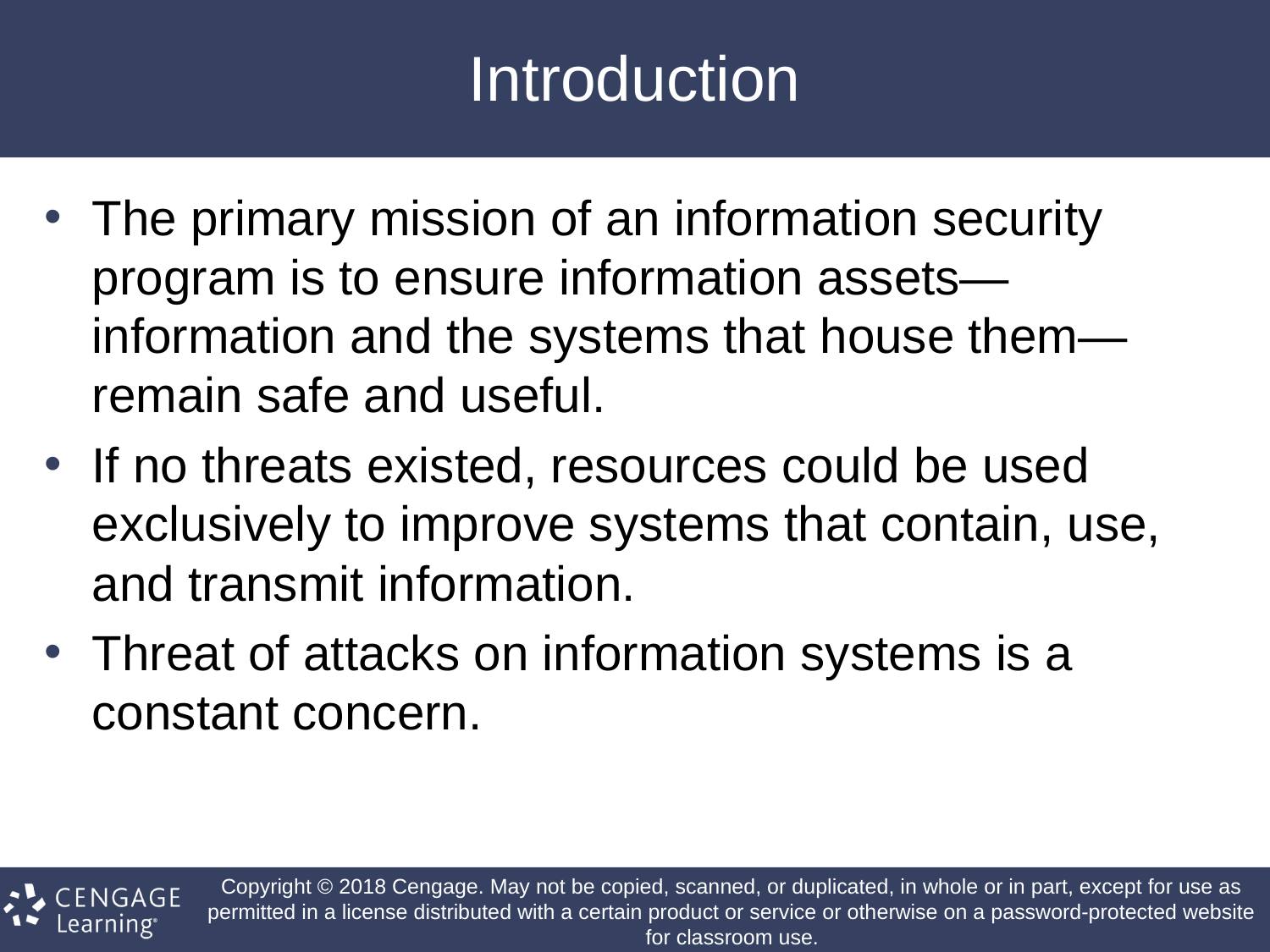

# Introduction
The primary mission of an information security program is to ensure information assets—information and the systems that house them—remain safe and useful.
If no threats existed, resources could be used exclusively to improve systems that contain, use, and transmit information.
Threat of attacks on information systems is a constant concern.